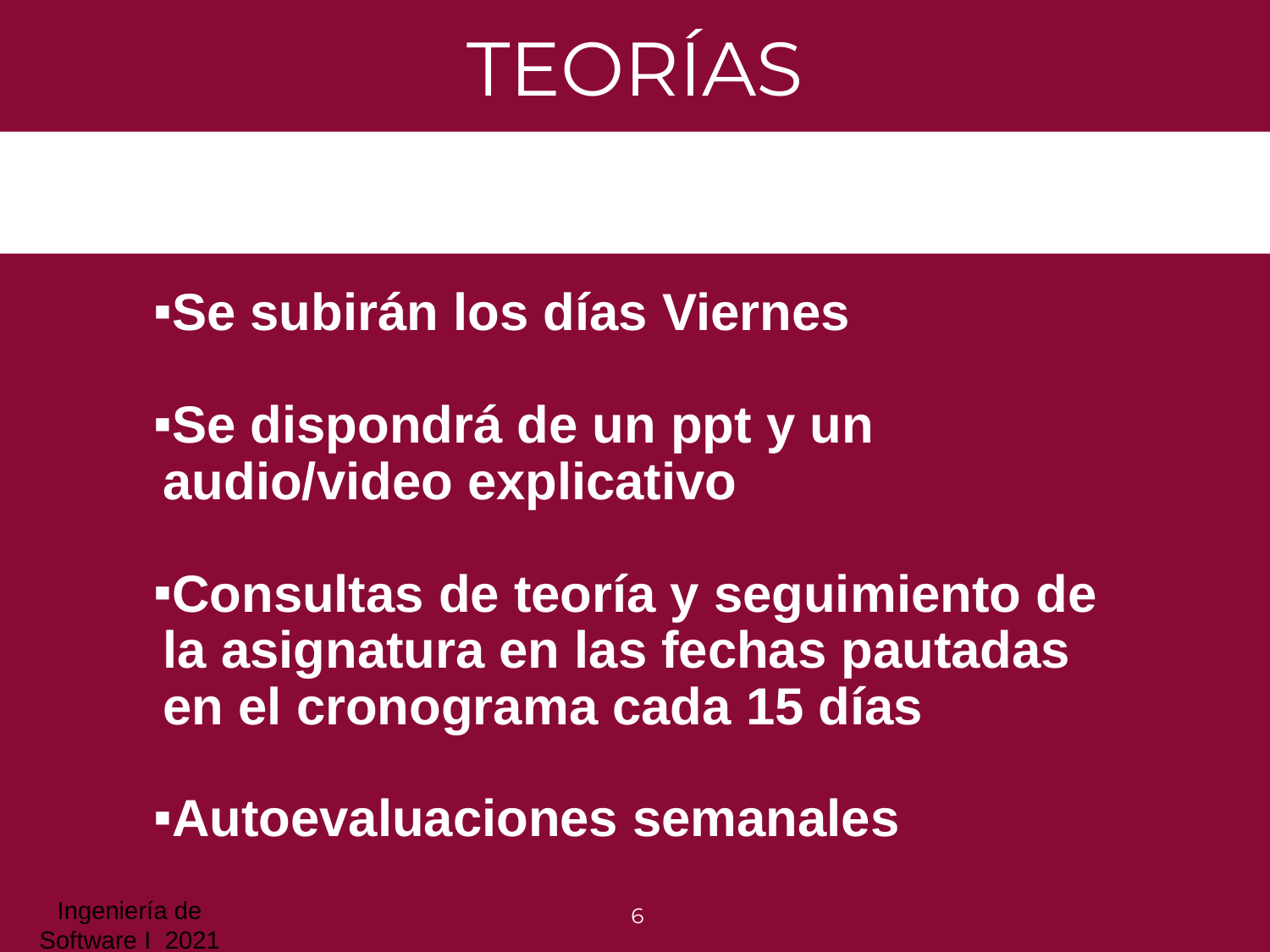

# TEORÍAS
Se subirán los días Viernes

Se dispondrá de un ppt y un audio/video explicativo

Consultas de teoría y seguimiento de la asignatura en las fechas pautadas en el cronograma cada 15 días

Autoevaluaciones semanales

6
Ingeniería de Software I  2021